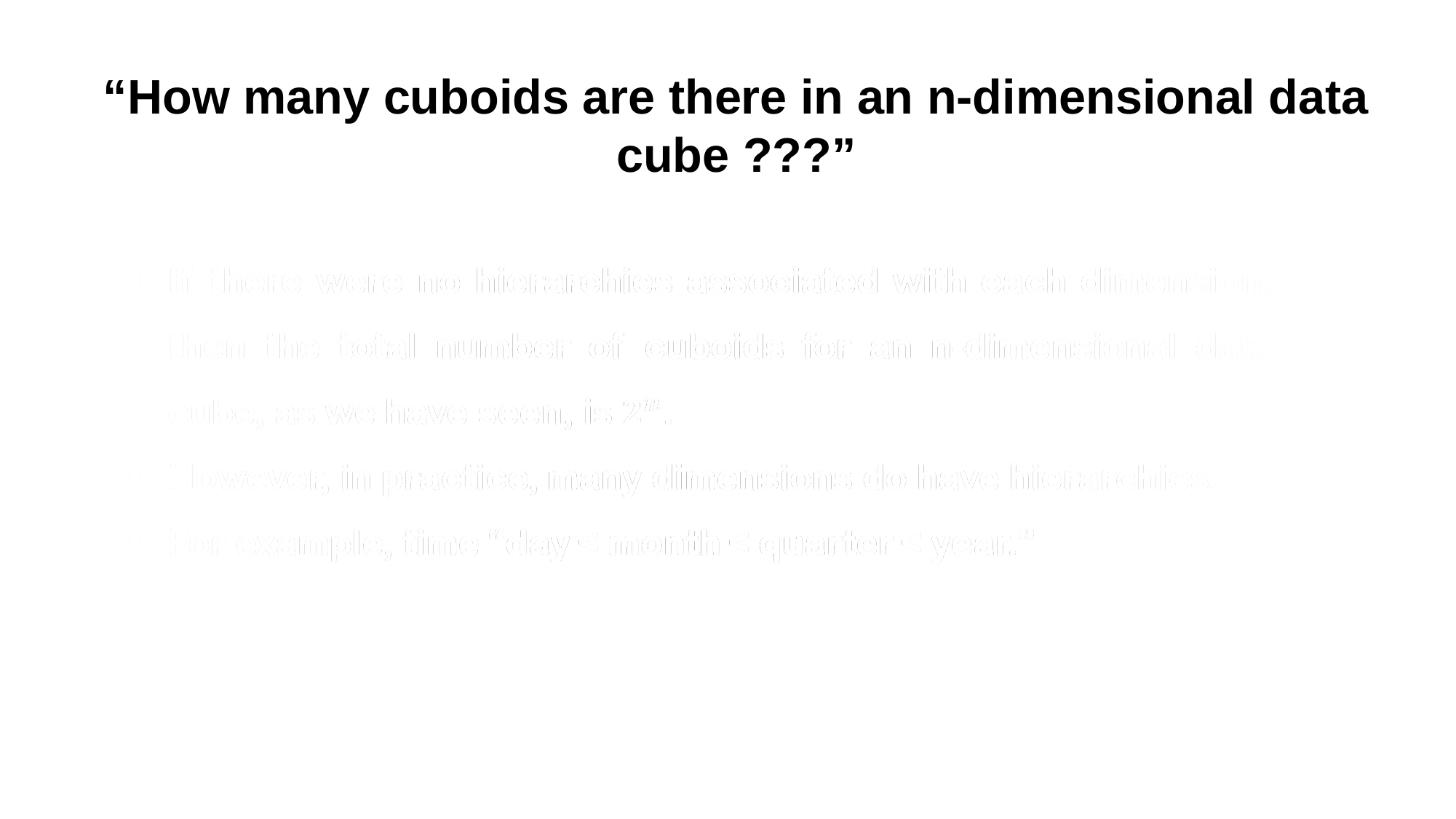

# “How many cuboids are there in an n-dimensional data cube ???”